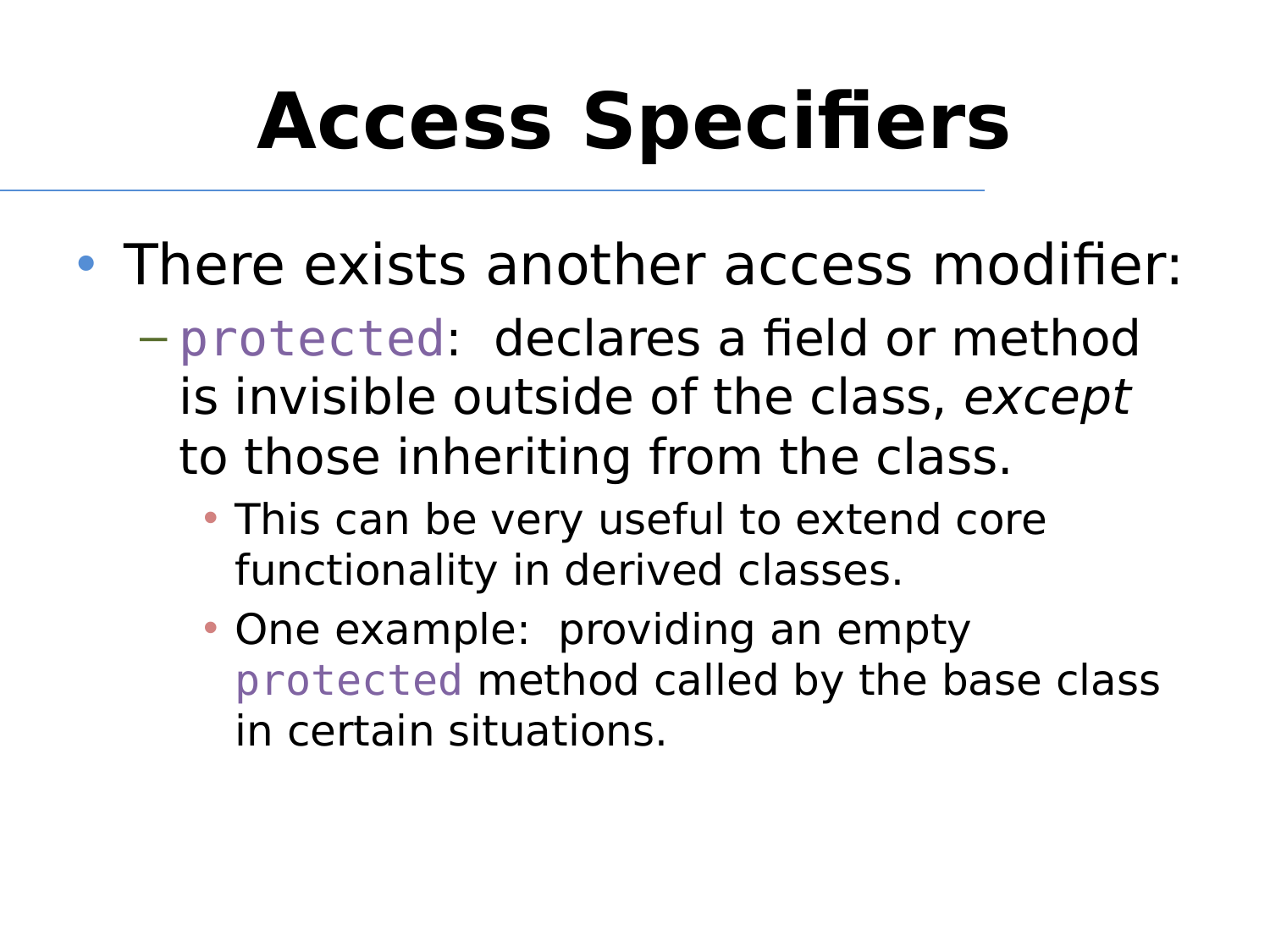

# Access Specifiers
There exists another access modifier:
protected:  declares a field or method is invisible outside of the class, except to those inheriting from the class.
This can be very useful to extend core functionality in derived classes.
One example:  providing an empty protected method called by the base class in certain situations.